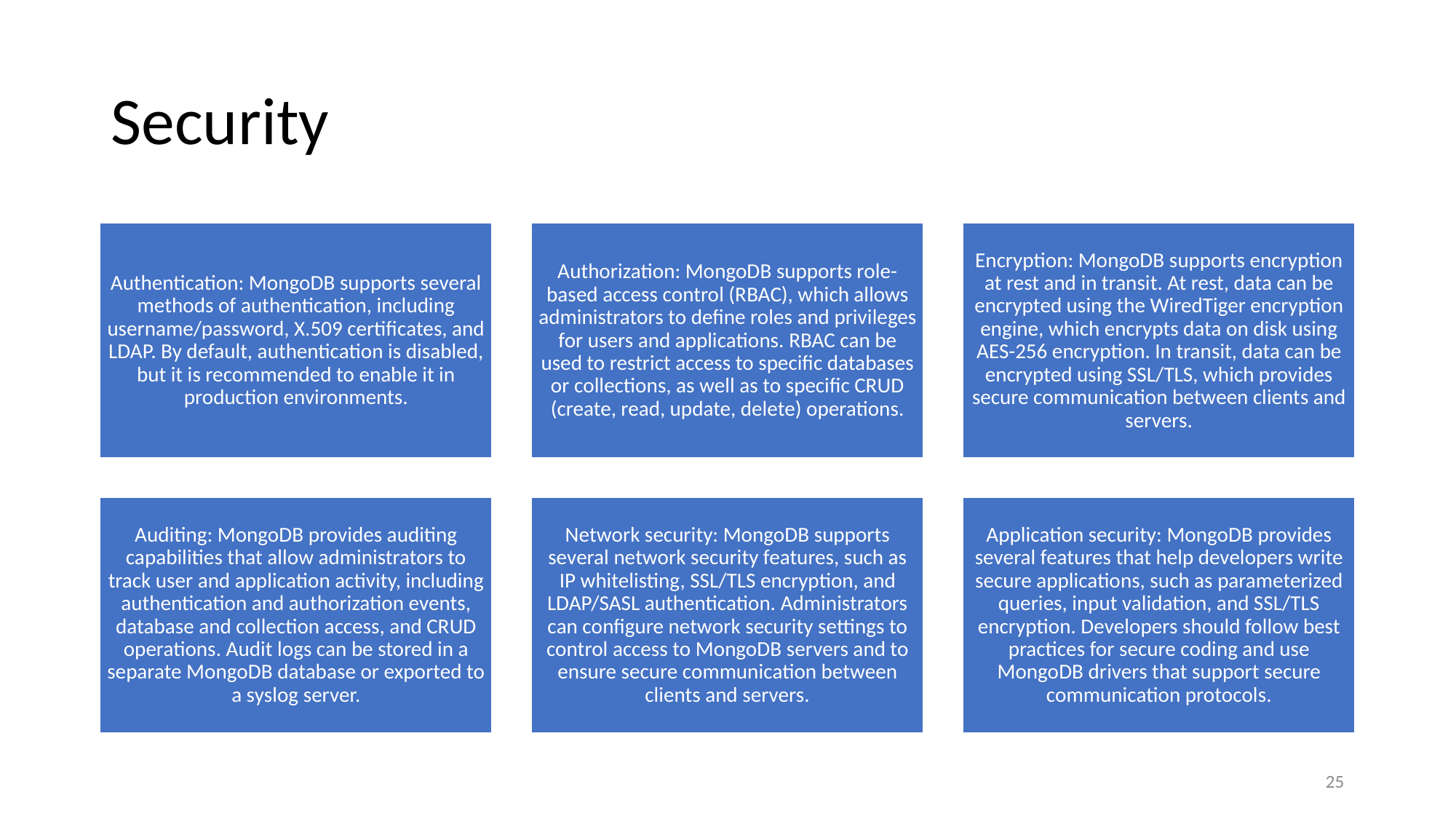

# Security
Authentication: MongoDB supports several methods of authentication, including username/password, X.509 certificates, and LDAP. By default, authentication is disabled, but it is recommended to enable it in production environments.
Authorization: MongoDB supports role-based access control (RBAC), which allows administrators to define roles and privileges for users and applications. RBAC can be used to restrict access to specific databases or collections, as well as to specific CRUD (create, read, update, delete) operations.
Encryption: MongoDB supports encryption at rest and in transit. At rest, data can be encrypted using the WiredTiger encryption engine, which encrypts data on disk using AES-256 encryption. In transit, data can be encrypted using SSL/TLS, which provides secure communication between clients and servers.
Auditing: MongoDB provides auditing capabilities that allow administrators to track user and application activity, including authentication and authorization events, database and collection access, and CRUD operations. Audit logs can be stored in a separate MongoDB database or exported to a syslog server.
Network security: MongoDB supports several network security features, such as IP whitelisting, SSL/TLS encryption, and LDAP/SASL authentication. Administrators can configure network security settings to control access to MongoDB servers and to ensure secure communication between clients and servers.
Application security: MongoDB provides several features that help developers write secure applications, such as parameterized queries, input validation, and SSL/TLS encryption. Developers should follow best practices for secure coding and use MongoDB drivers that support secure communication protocols.
25